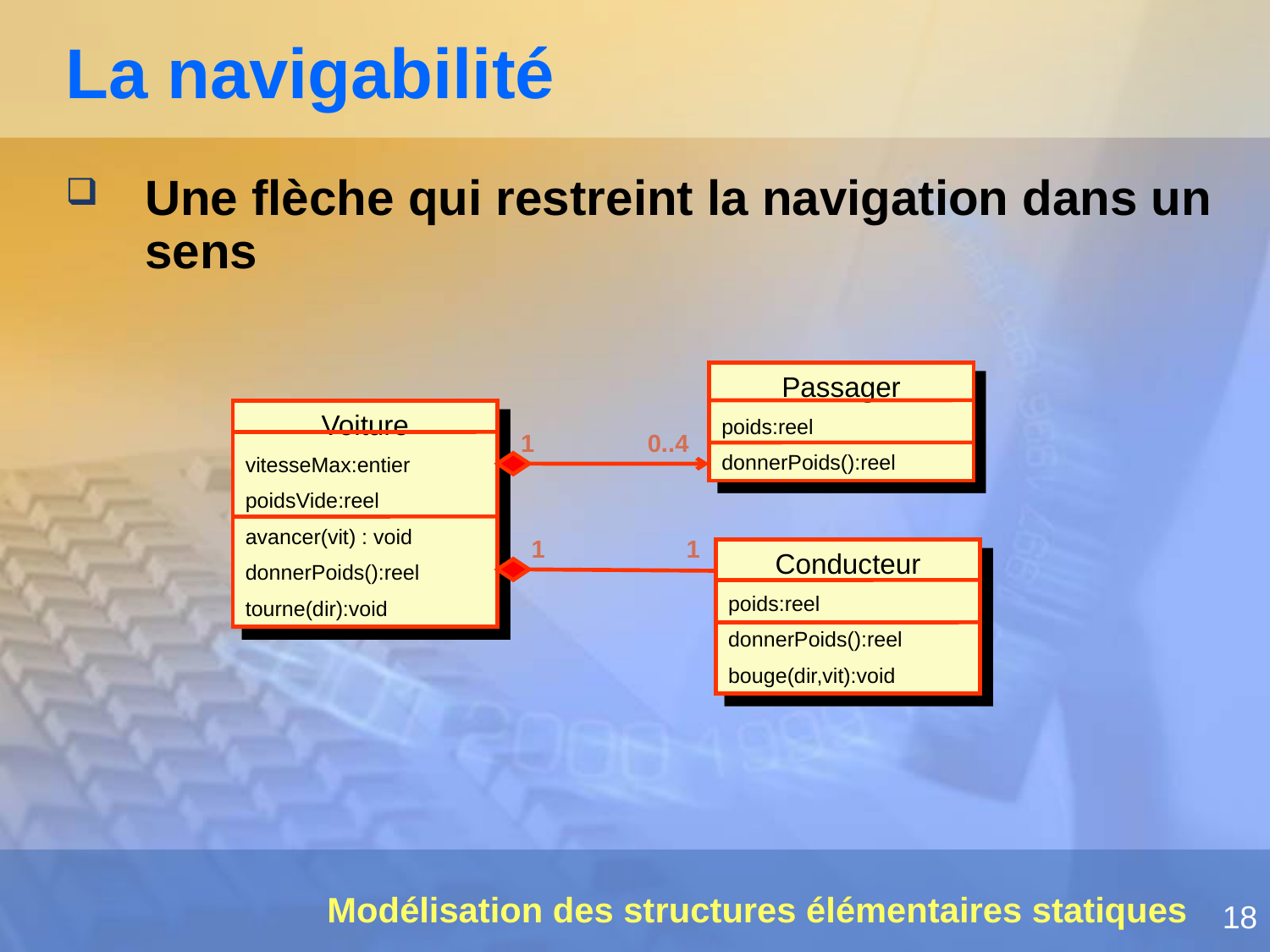

# La navigabilité
Une flèche qui restreint la navigation dans un sens
Passager
poids:reel
donnerPoids():reel
Voiture
vitesseMax:entier
poidsVide:reel
avancer(vit) : void
donnerPoids():reel
tourne(dir):void

1
0..4

1
1
Conducteur
poids:reel
donnerPoids():reel
bouge(dir,vit):void

Modélisation des structures élémentaires statiques